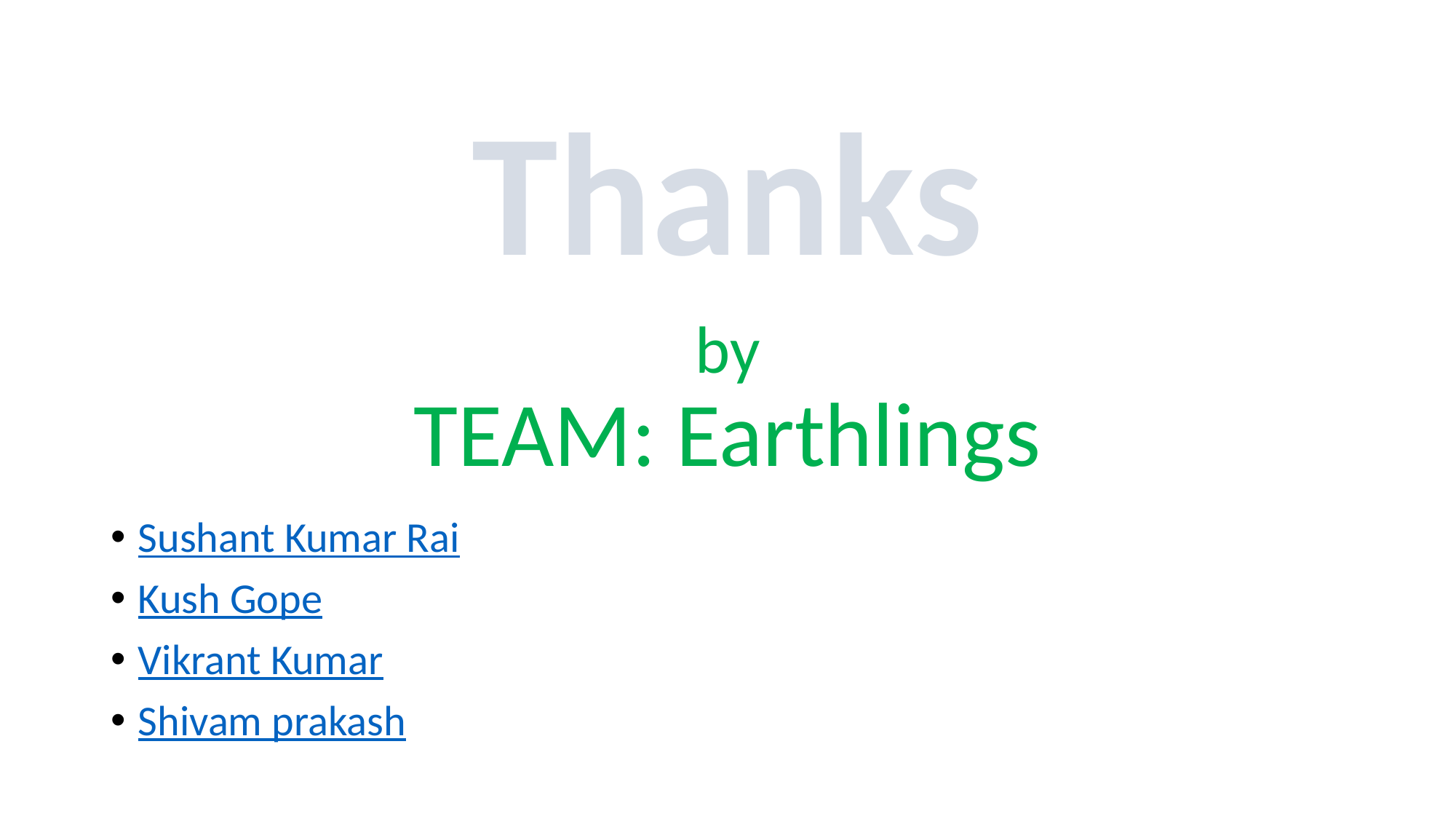

Thanks
# by TEAM: Earthlings
Sushant Kumar Rai
Kush Gope
Vikrant Kumar
Shivam prakash